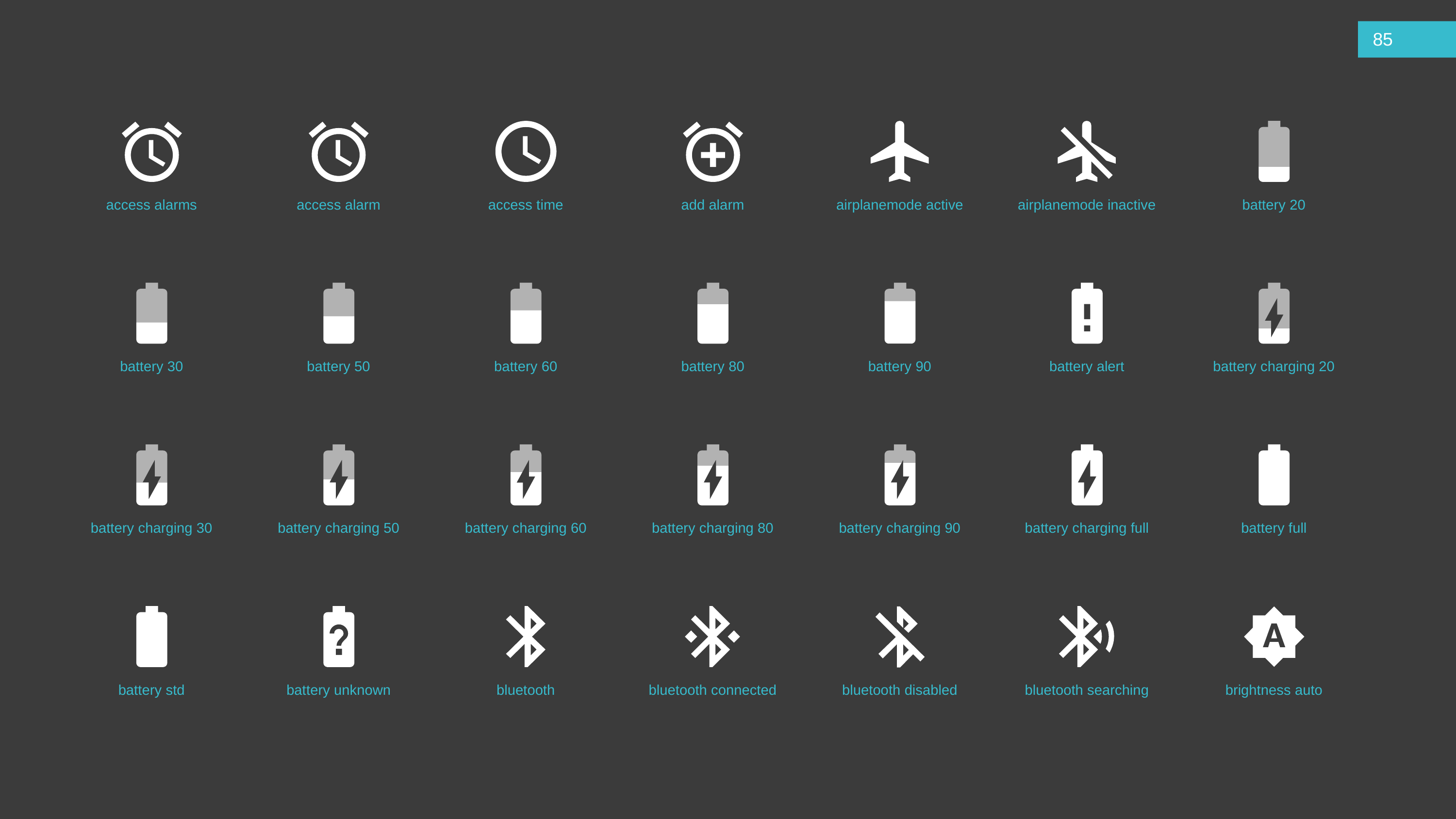

85

access alarms
access alarm
access time
add alarm
airplanemode active
airplanemode inactive
battery 20

battery 30
battery 50
battery 60
battery 80
battery 90
battery alert
battery charging 20

battery charging 30
battery charging 50
battery charging 60
battery charging 80
battery charging 90
battery charging full
battery full

battery std
battery unknown
bluetooth
bluetooth connected
bluetooth disabled
bluetooth searching
brightness auto